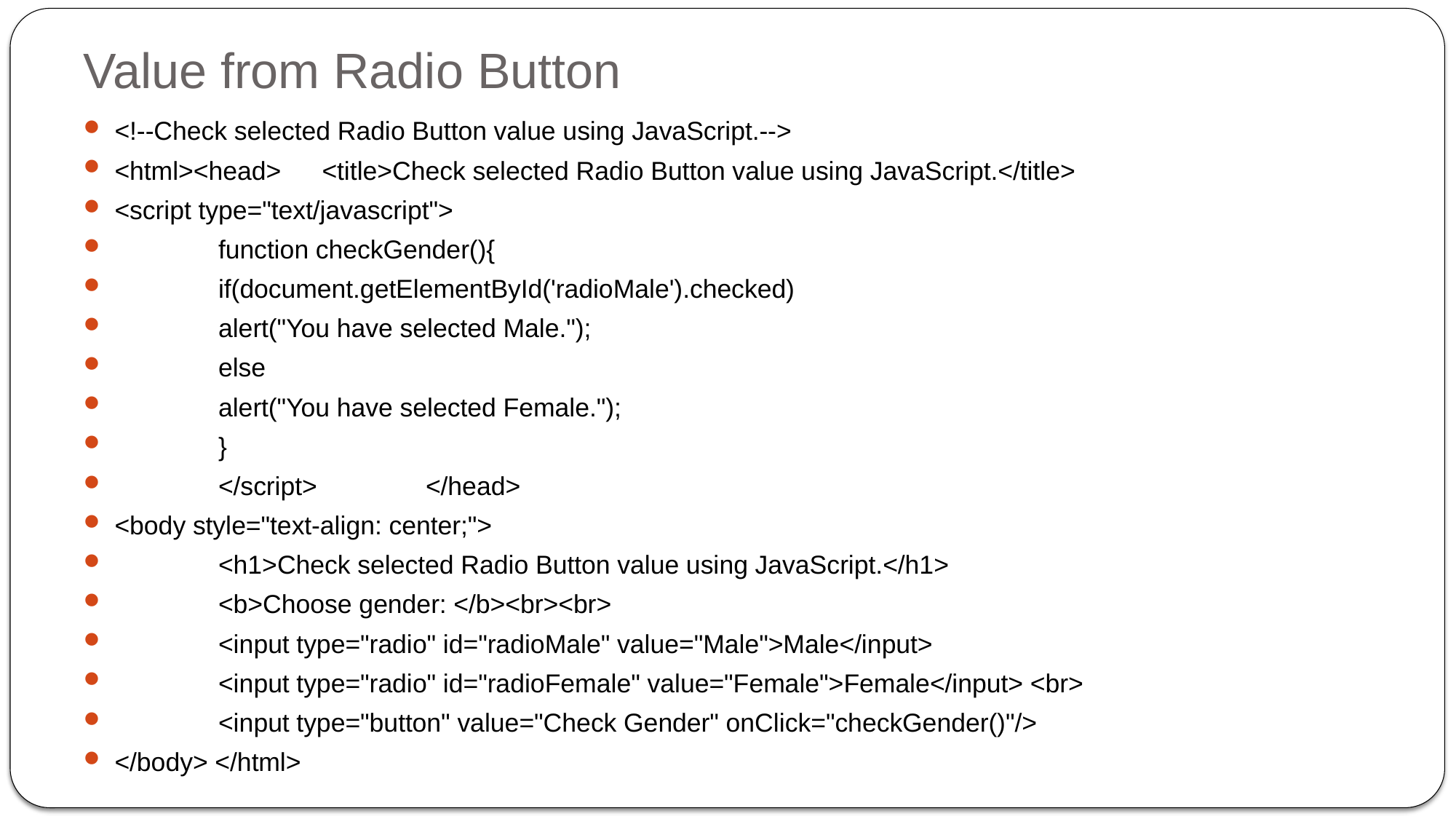

# Value from Radio Button
<!--Check selected Radio Button value using JavaScript.-->
<html><head>	<title>Check selected Radio Button value using JavaScript.</title>
<script type="text/javascript">
	function checkGender(){
		if(document.getElementById('radioMale').checked)
				alert("You have selected Male.");
			else
				alert("You have selected Female.");
			}
		</script> 	</head>
<body style="text-align: center;">
	<h1>Check selected Radio Button value using JavaScript.</h1>
	<b>Choose gender: </b><br><br>
	<input type="radio" id="radioMale" value="Male">Male</input>
	<input type="radio" id="radioFemale" value="Female">Female</input> <br>
	<input type="button" value="Check Gender" onClick="checkGender()"/>
</body> </html>